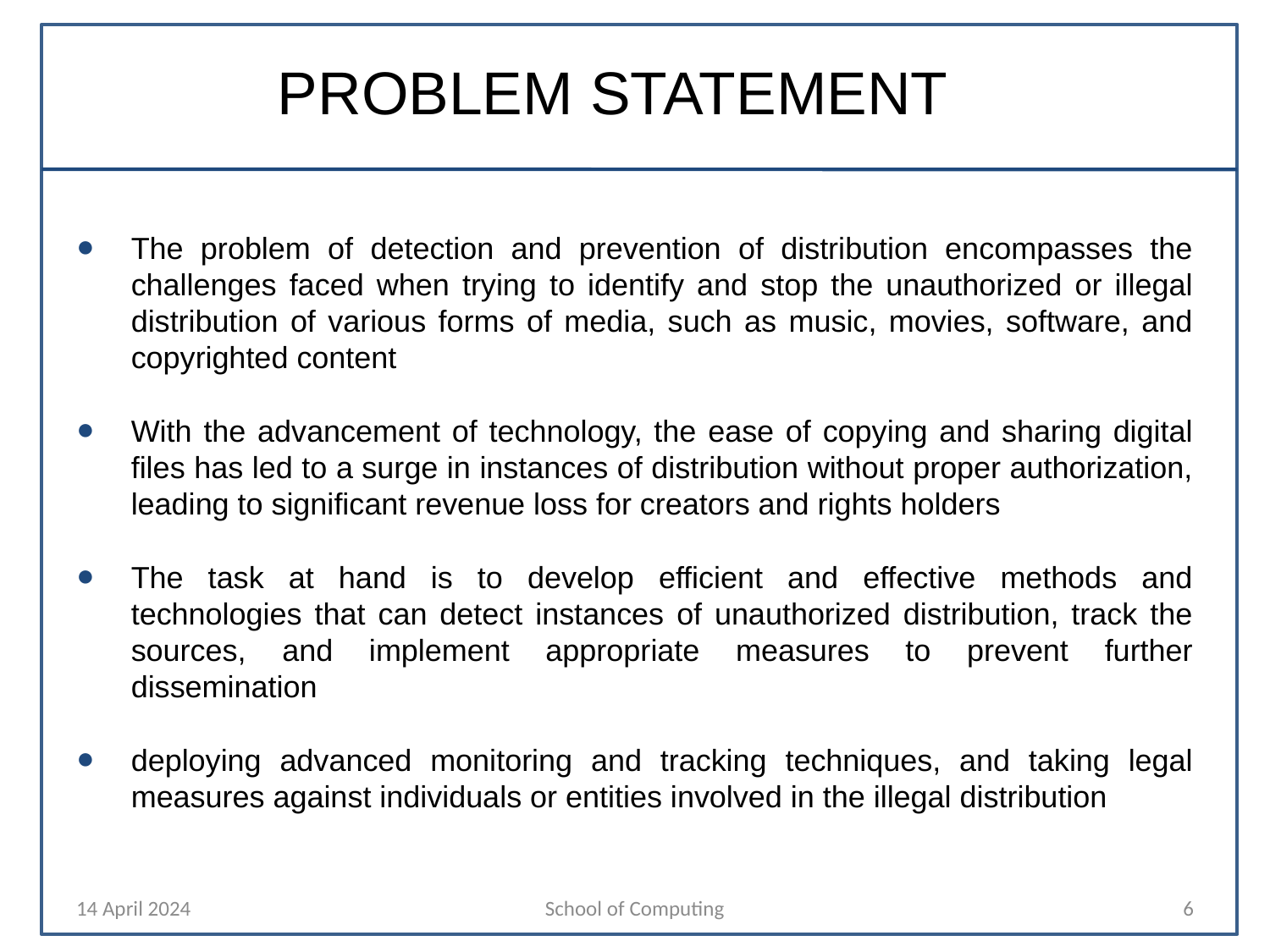

# PROBLEM STATEMENT
The problem of detection and prevention of distribution encompasses the challenges faced when trying to identify and stop the unauthorized or illegal distribution of various forms of media, such as music, movies, software, and copyrighted content

With the advancement of technology, the ease of copying and sharing digital files has led to a surge in instances of distribution without proper authorization, leading to significant revenue loss for creators and rights holders

The task at hand is to develop efficient and effective methods and technologies that can detect instances of unauthorized distribution, track the sources, and implement appropriate measures to prevent further dissemination

deploying advanced monitoring and tracking techniques, and taking legal measures against individuals or entities involved in the illegal distribution

14 April 2024
School of Computing
6